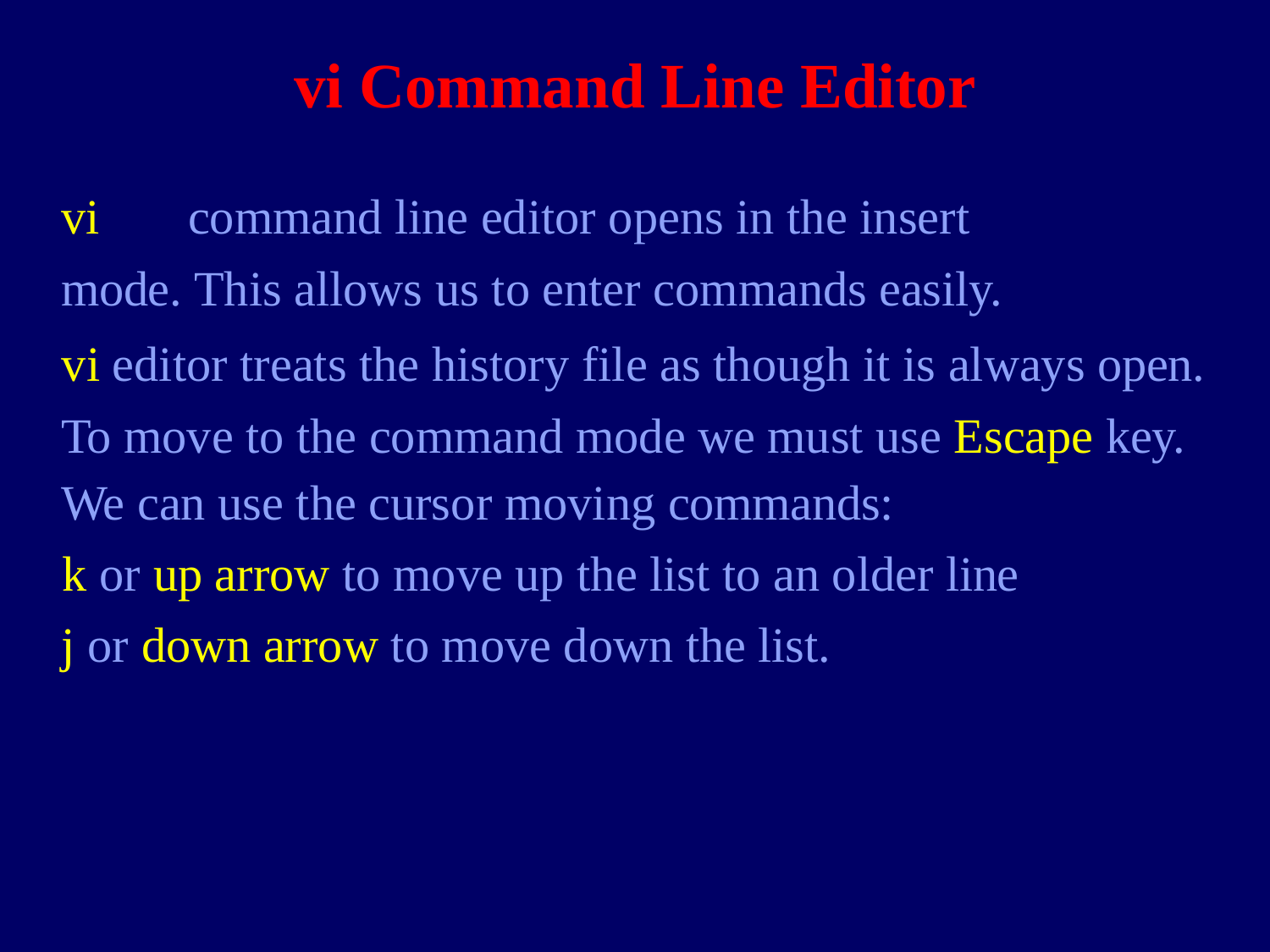

# vi Command Line Editor
vi	command line editor opens in the insert mode. This allows us to enter commands easily.
vi editor treats the history file as though it is always open. To move to the command mode we must use Escape key.
We can use the cursor moving commands:
k or up arrow to move up the list to an older line j or down arrow to move down the list.